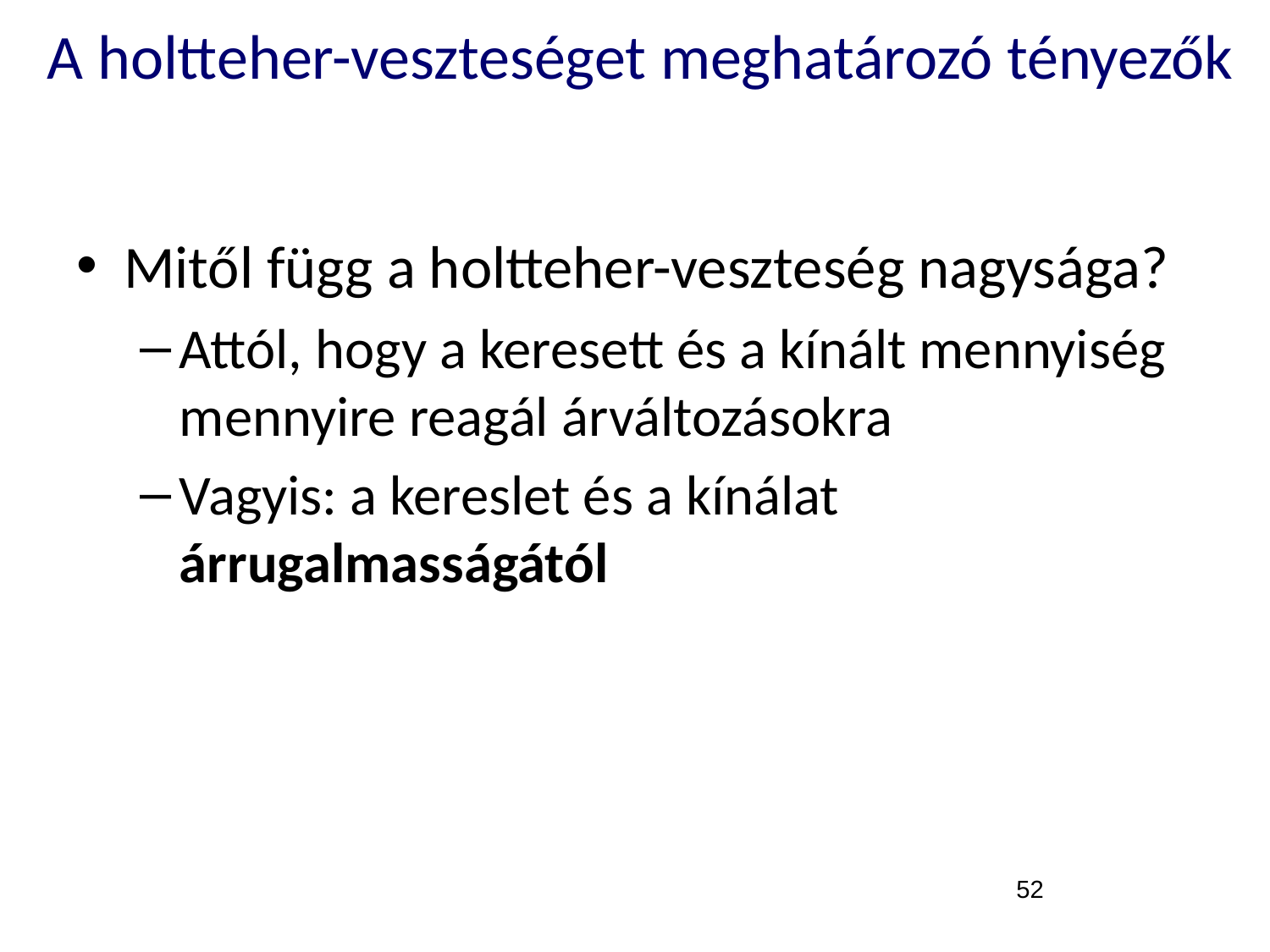

# A holtteher-veszteséget meghatározó tényezők
Mitől függ a holtteher-veszteség nagysága?
Attól, hogy a keresett és a kínált mennyiség mennyire reagál árváltozásokra
Vagyis: a kereslet és a kínálat árrugalmasságától
52